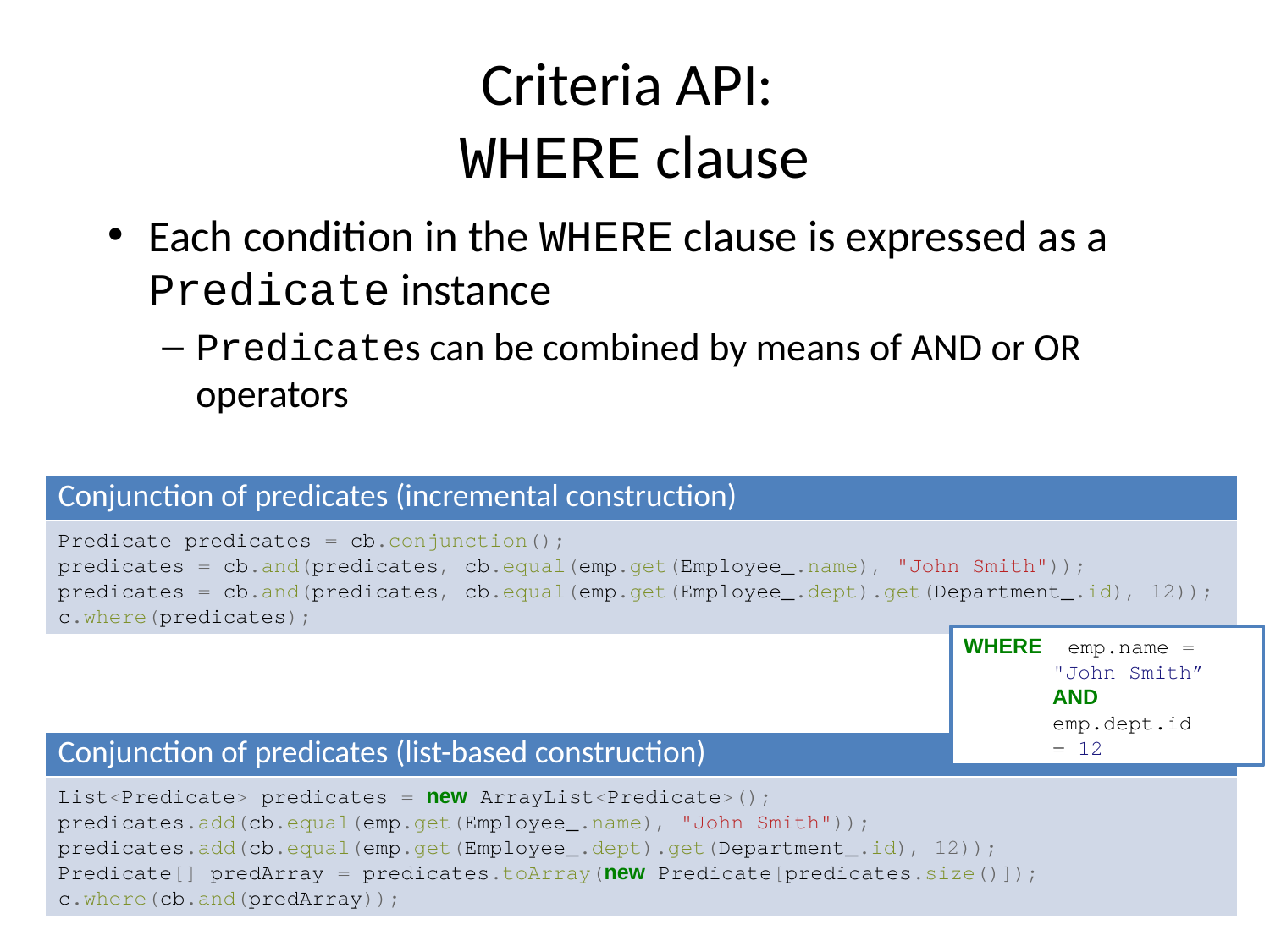

# Criteria API: WHERE clause
Each condition in the WHERE clause is expressed as a Predicate instance
Predicates can be combined by means of AND or OR operators
| Conjunction of predicates (incremental construction) |
| --- |
| Predicate predicates = cb.conjunction(); predicates = cb.and(predicates, cb.equal(emp.get(Employee\_.name), "John Smith")); predicates = cb.and(predicates, cb.equal(emp.get(Employee\_.dept).get(Department\_.id), 12)); c.where(predicates); |
WHERE  emp.name =
       "John Smith”
       AND
       emp.dept.id
       = 12
| Conjunction of predicates (list-based construction) |
| --- |
| List<Predicate> predicates = new ArrayList<Predicate>(); predicates.add(cb.equal(emp.get(Employee\_.name), "John Smith")); predicates.add(cb.equal(emp.get(Employee\_.dept).get(Department\_.id), 12)); Predicate[] predArray = predicates.toArray(new Predicate[predicates.size()]); c.where(cb.and(predArray)); |
97